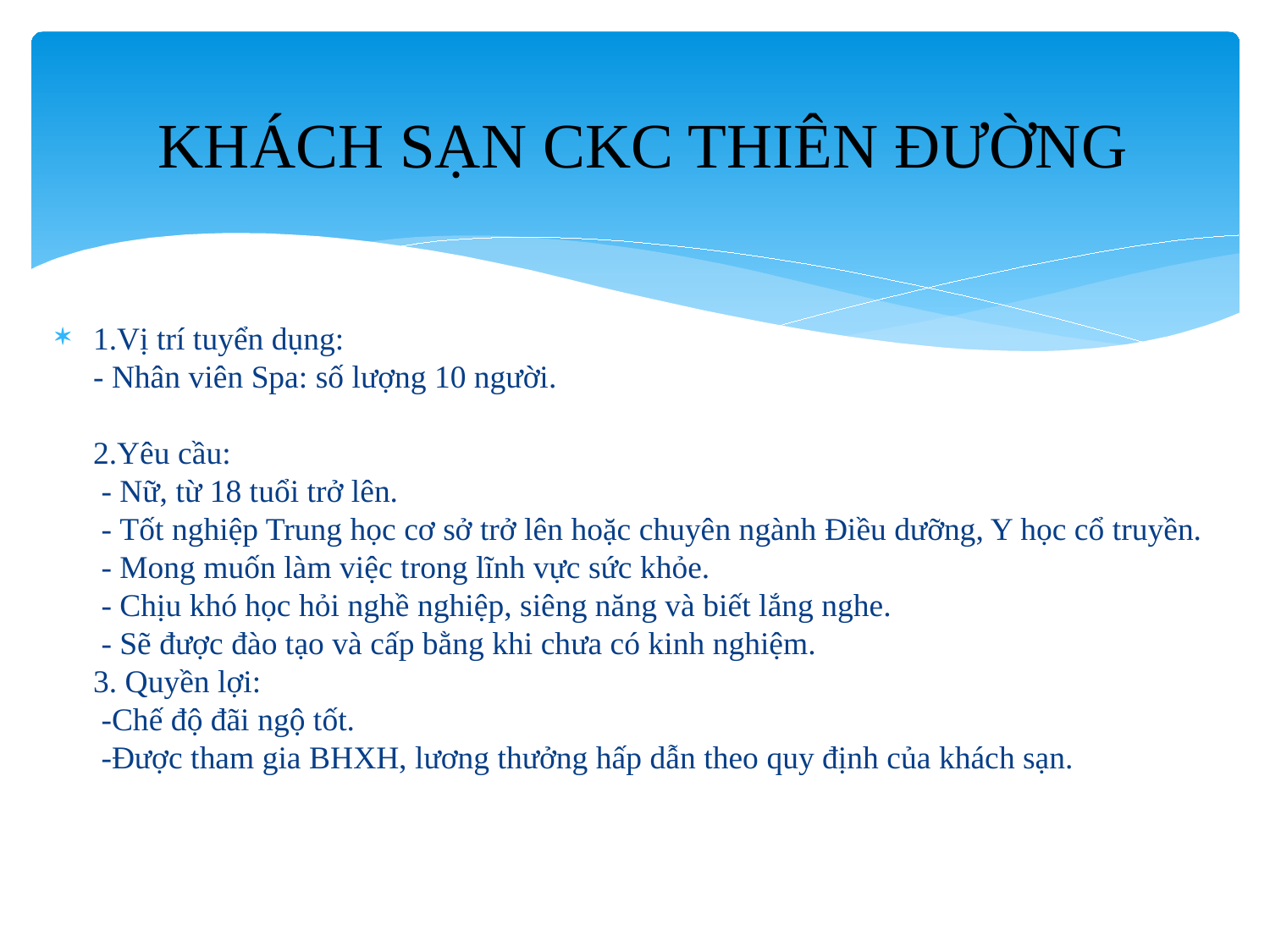

# KHÁCH SẠN CKC THIÊN ĐƯỜNG

1.Vị trí tuyển dụng:
- Nhân viên Spa: số lượng 10 người.
2.Yêu cầu:
 - Nữ, từ 18 tuổi trở lên.
 - Tốt nghiệp Trung học cơ sở trở lên hoặc chuyên ngành Điều dưỡng, Y học cổ truyền.
 - Mong muốn làm việc trong lĩnh vực sức khỏe.
 - Chịu khó học hỏi nghề nghiệp, siêng năng và biết lắng nghe.
 - Sẽ được đào tạo và cấp bằng khi chưa có kinh nghiệm.
3. Quyền lợi:
 -Chế độ đãi ngộ tốt.
 -Được tham gia BHXH, lương thưởng hấp dẫn theo quy định của khách sạn.